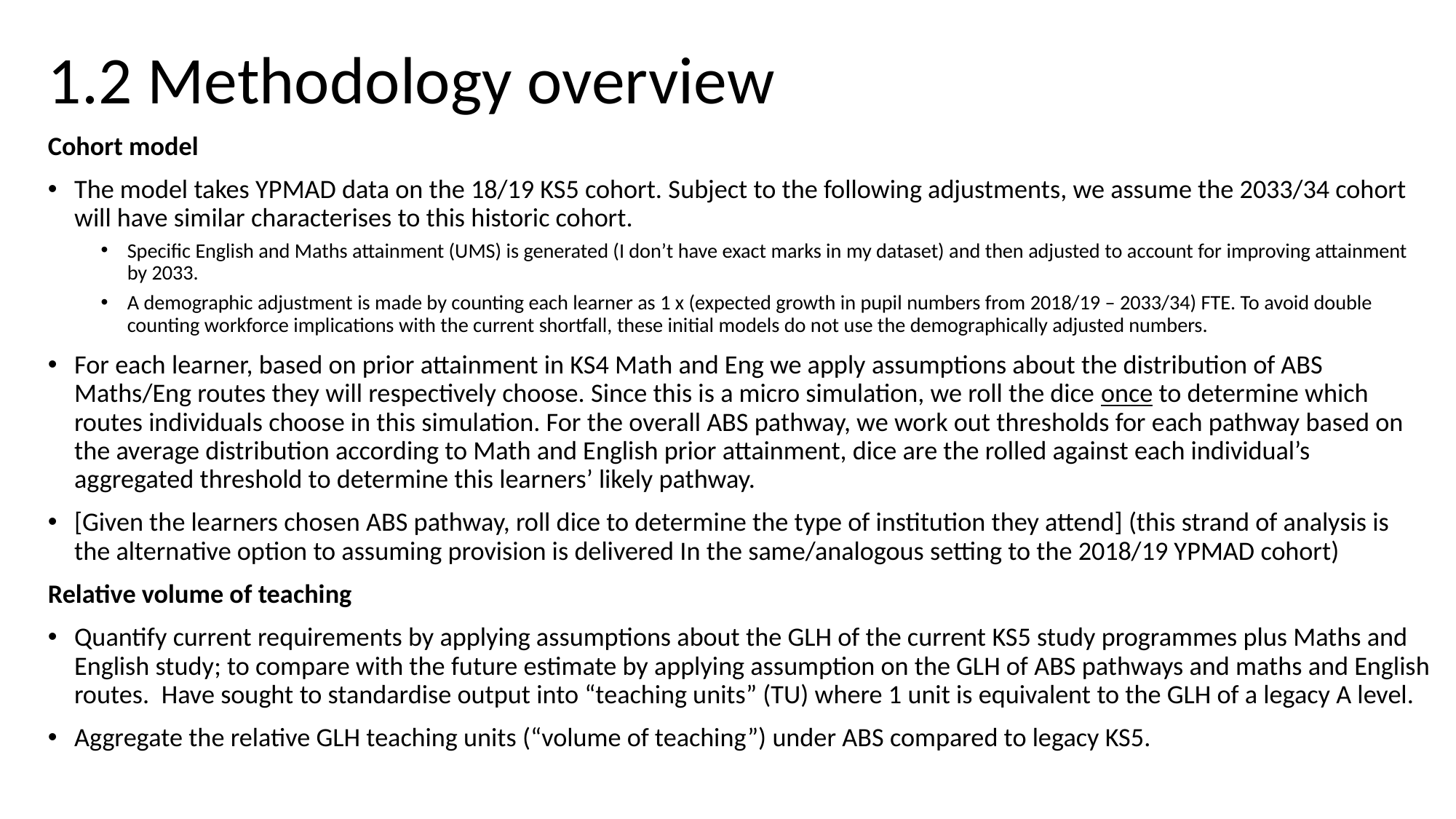

# 1.2 Methodology overview
Cohort model
The model takes YPMAD data on the 18/19 KS5 cohort. Subject to the following adjustments, we assume the 2033/34 cohort will have similar characterises to this historic cohort.
Specific English and Maths attainment (UMS) is generated (I don’t have exact marks in my dataset) and then adjusted to account for improving attainment by 2033.
A demographic adjustment is made by counting each learner as 1 x (expected growth in pupil numbers from 2018/19 – 2033/34) FTE. To avoid double counting workforce implications with the current shortfall, these initial models do not use the demographically adjusted numbers.
For each learner, based on prior attainment in KS4 Math and Eng we apply assumptions about the distribution of ABS Maths/Eng routes they will respectively choose. Since this is a micro simulation, we roll the dice once to determine which routes individuals choose in this simulation. For the overall ABS pathway, we work out thresholds for each pathway based on the average distribution according to Math and English prior attainment, dice are the rolled against each individual’s aggregated threshold to determine this learners’ likely pathway.
[Given the learners chosen ABS pathway, roll dice to determine the type of institution they attend] (this strand of analysis is the alternative option to assuming provision is delivered In the same/analogous setting to the 2018/19 YPMAD cohort)
Relative volume of teaching
Quantify current requirements by applying assumptions about the GLH of the current KS5 study programmes plus Maths and English study; to compare with the future estimate by applying assumption on the GLH of ABS pathways and maths and English routes.  Have sought to standardise output into “teaching units” (TU) where 1 unit is equivalent to the GLH of a legacy A level.
Aggregate the relative GLH teaching units (“volume of teaching”) under ABS compared to legacy KS5.